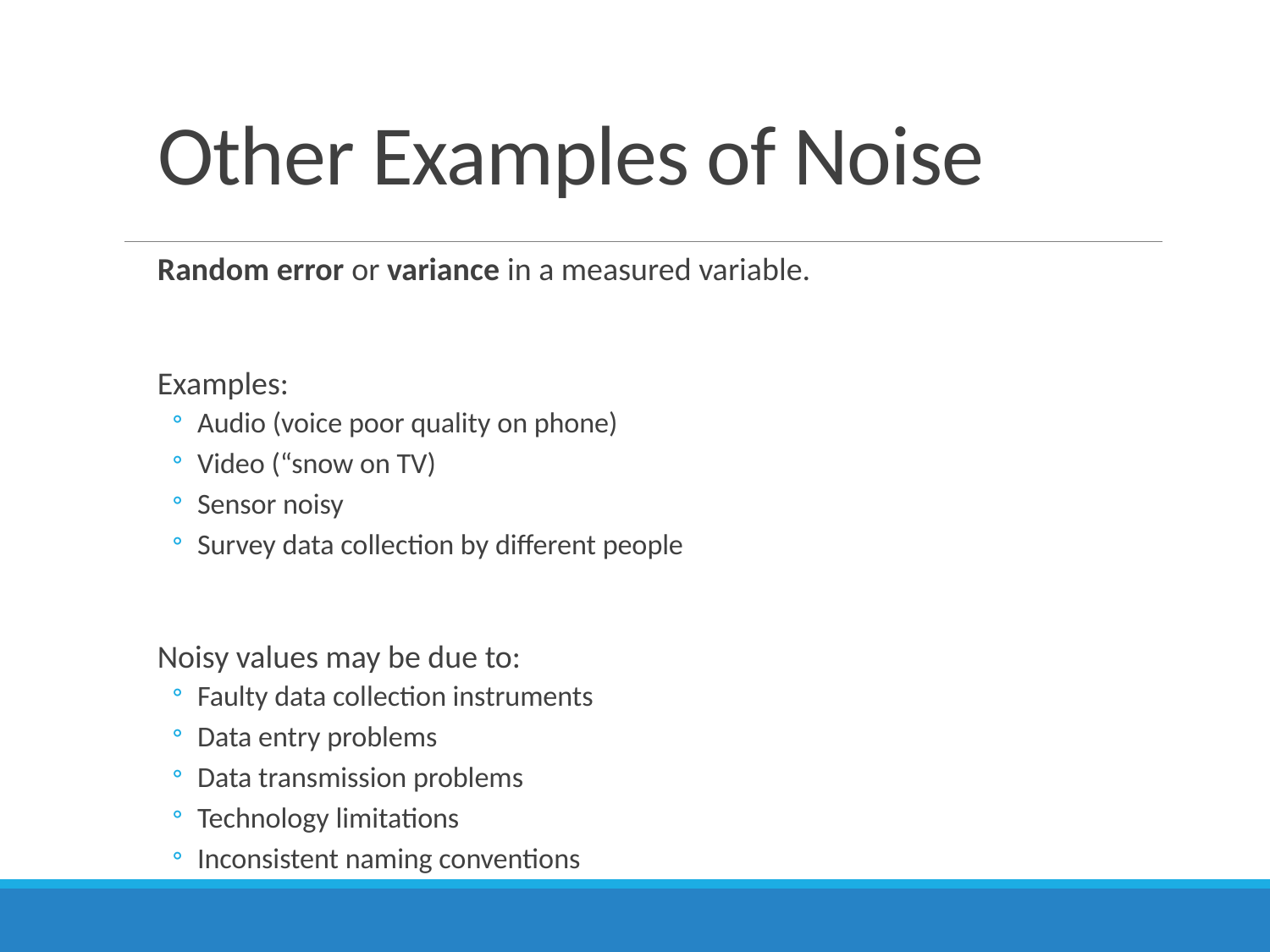

# Other Examples of Noise
Random error or variance in a measured variable.

Examples:
Audio (voice poor quality on phone)
Video (“snow on TV)
Sensor noisy
Survey data collection by different people

Noisy values may be due to:
Faulty data collection instruments
Data entry problems
Data transmission problems
Technology limitations
Inconsistent naming conventions